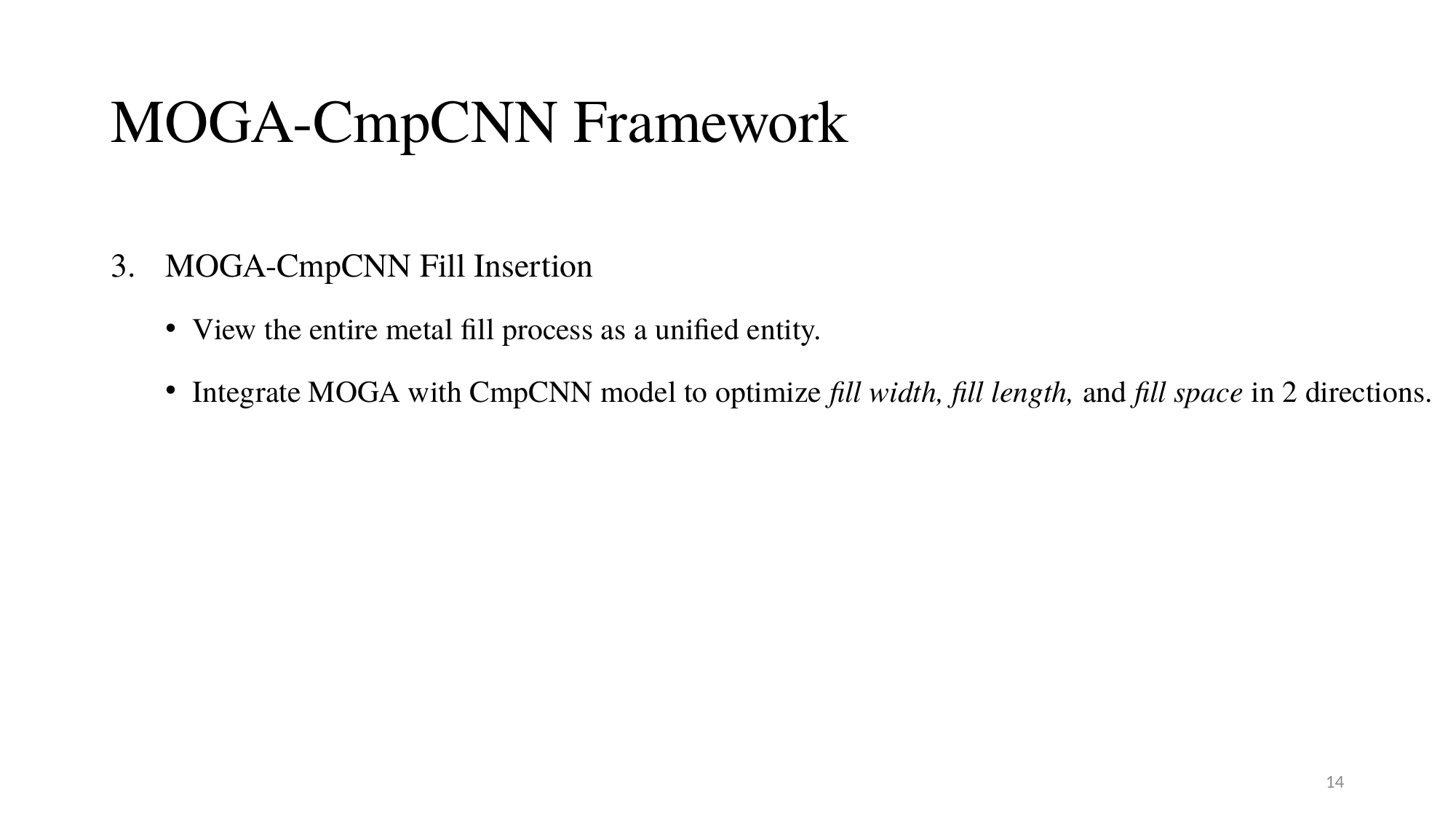

# MOGA-CmpCNN Framework
MOGA-CmpCNN Fill Insertion
View the entire metal fill process as a unified entity.
Integrate MOGA with CmpCNN model to optimize fill width, fill length, and fill space in 2 directions.

14